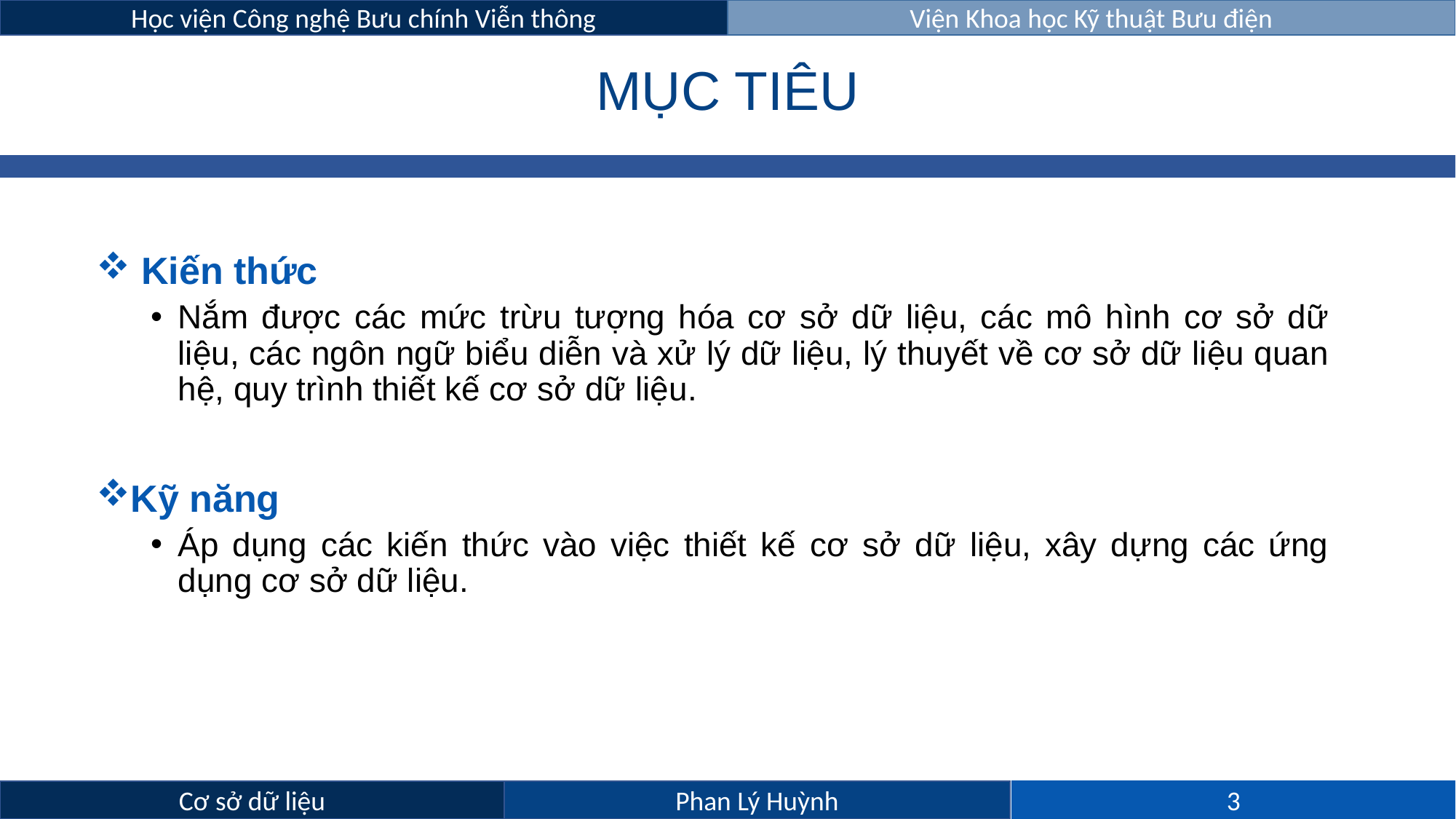

# MỤC TIÊU
 Kiến thức
Nắm được các mức trừu tượng hóa cơ sở dữ liệu, các mô hình cơ sở dữ liệu, các ngôn ngữ biểu diễn và xử lý dữ liệu, lý thuyết về cơ sở dữ liệu quan hệ, quy trình thiết kế cơ sở dữ liệu.

Kỹ năng
Áp dụng các kiến thức vào việc thiết kế cơ sở dữ liệu, xây dựng các ứng dụng cơ sở dữ liệu.